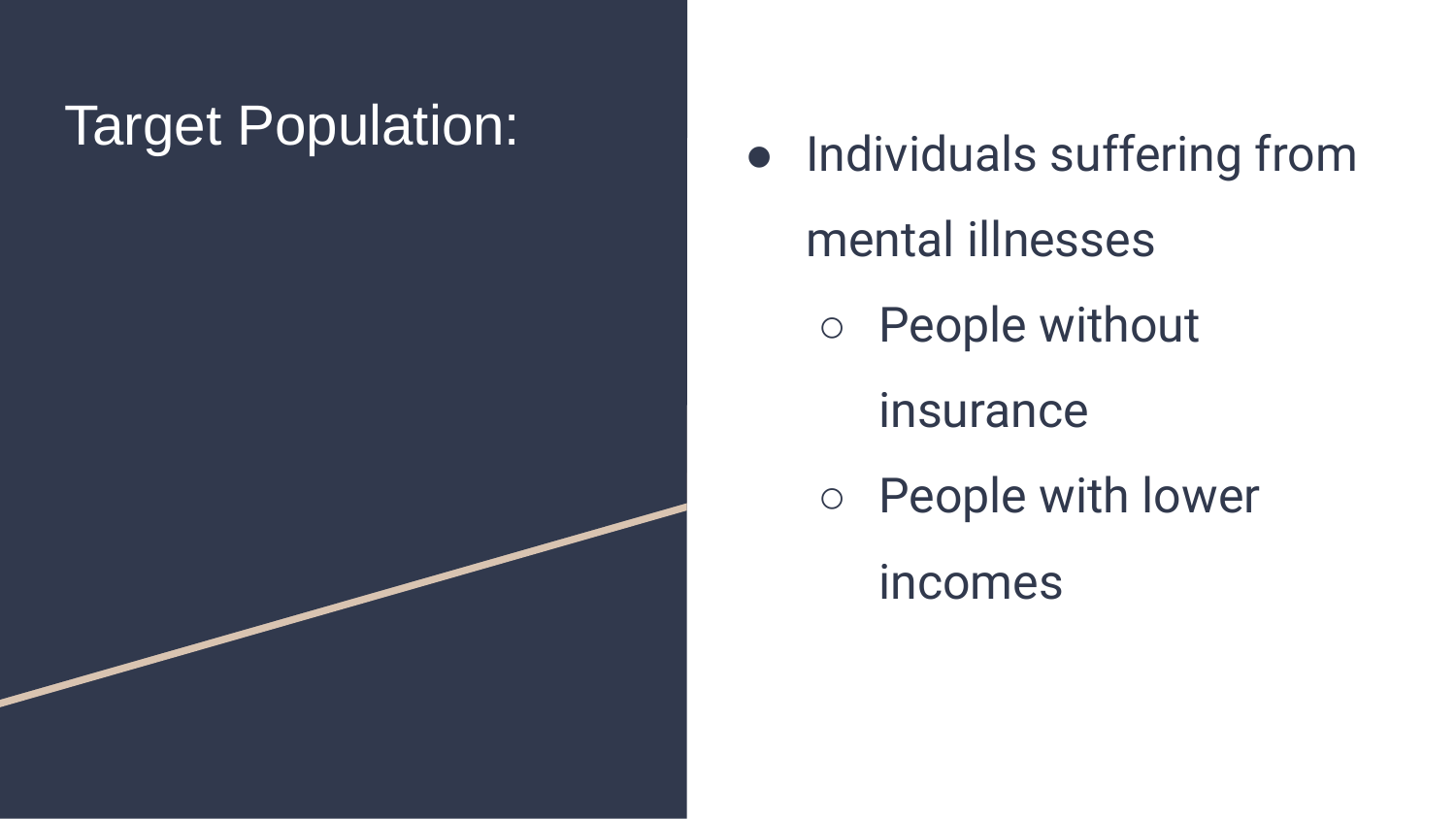

# Target Population:
Individuals suffering from mental illnesses
People without insurance
People with lower incomes